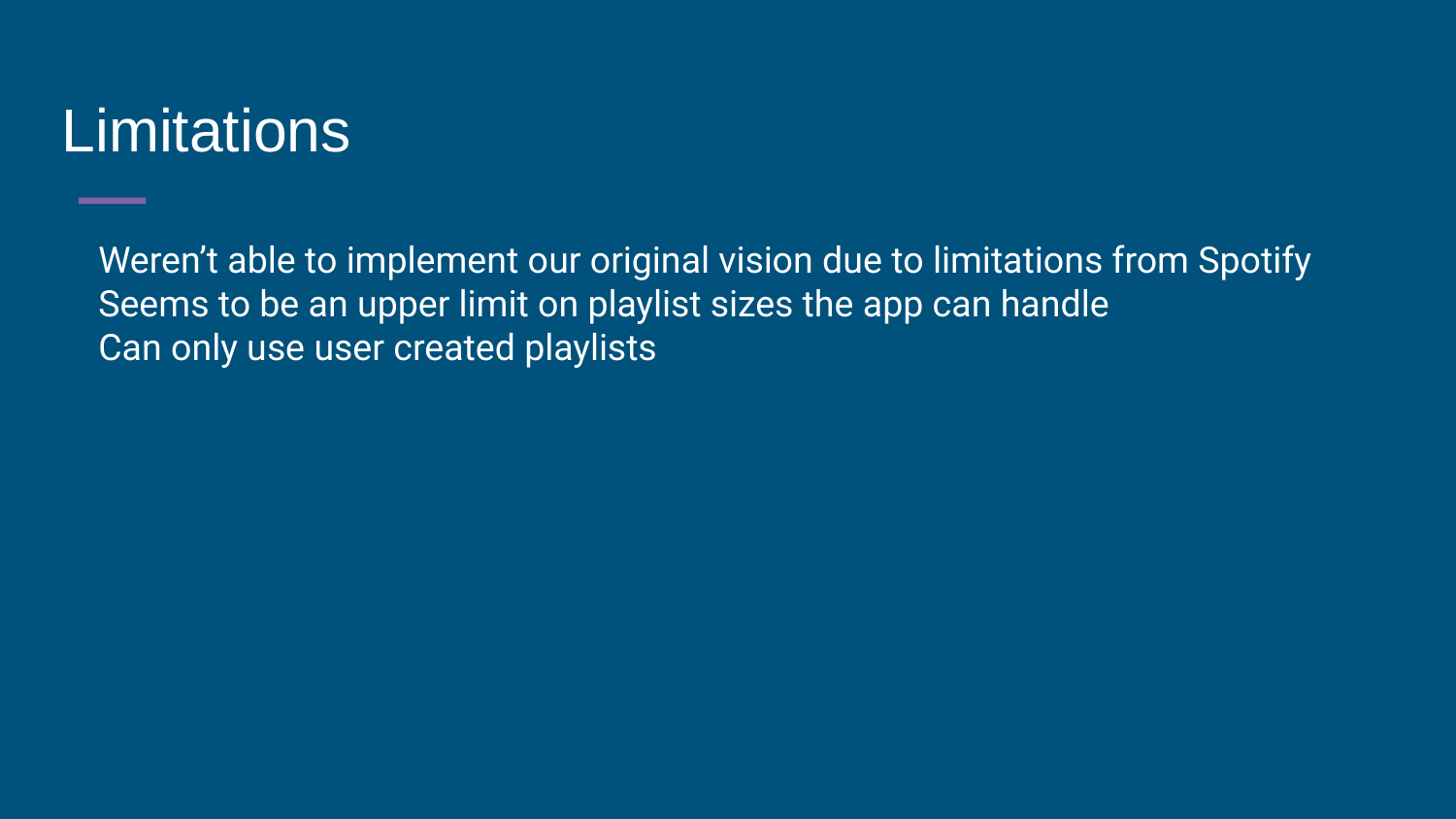

Limitations
Weren’t able to implement our original vision due to limitations from Spotify
Seems to be an upper limit on playlist sizes the app can handle
Can only use user created playlists